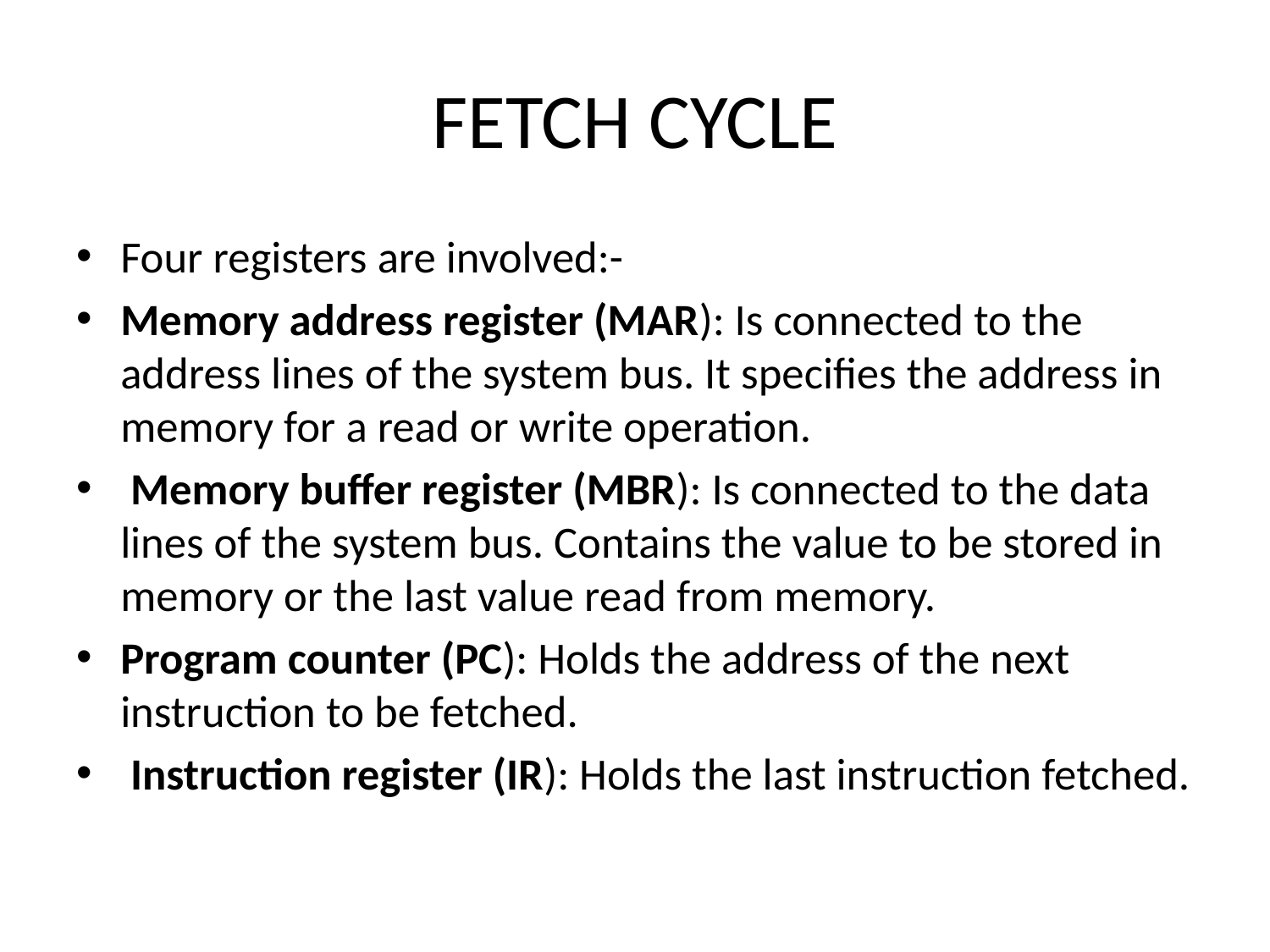

# FETCH CYCLE
Four registers are involved:-
Memory address register (MAR): Is connected to the address lines of the system bus. It specifies the address in memory for a read or write operation.
 Memory buffer register (MBR): Is connected to the data lines of the system bus. Contains the value to be stored in memory or the last value read from memory.
Program counter (PC): Holds the address of the next instruction to be fetched.
 Instruction register (IR): Holds the last instruction fetched.